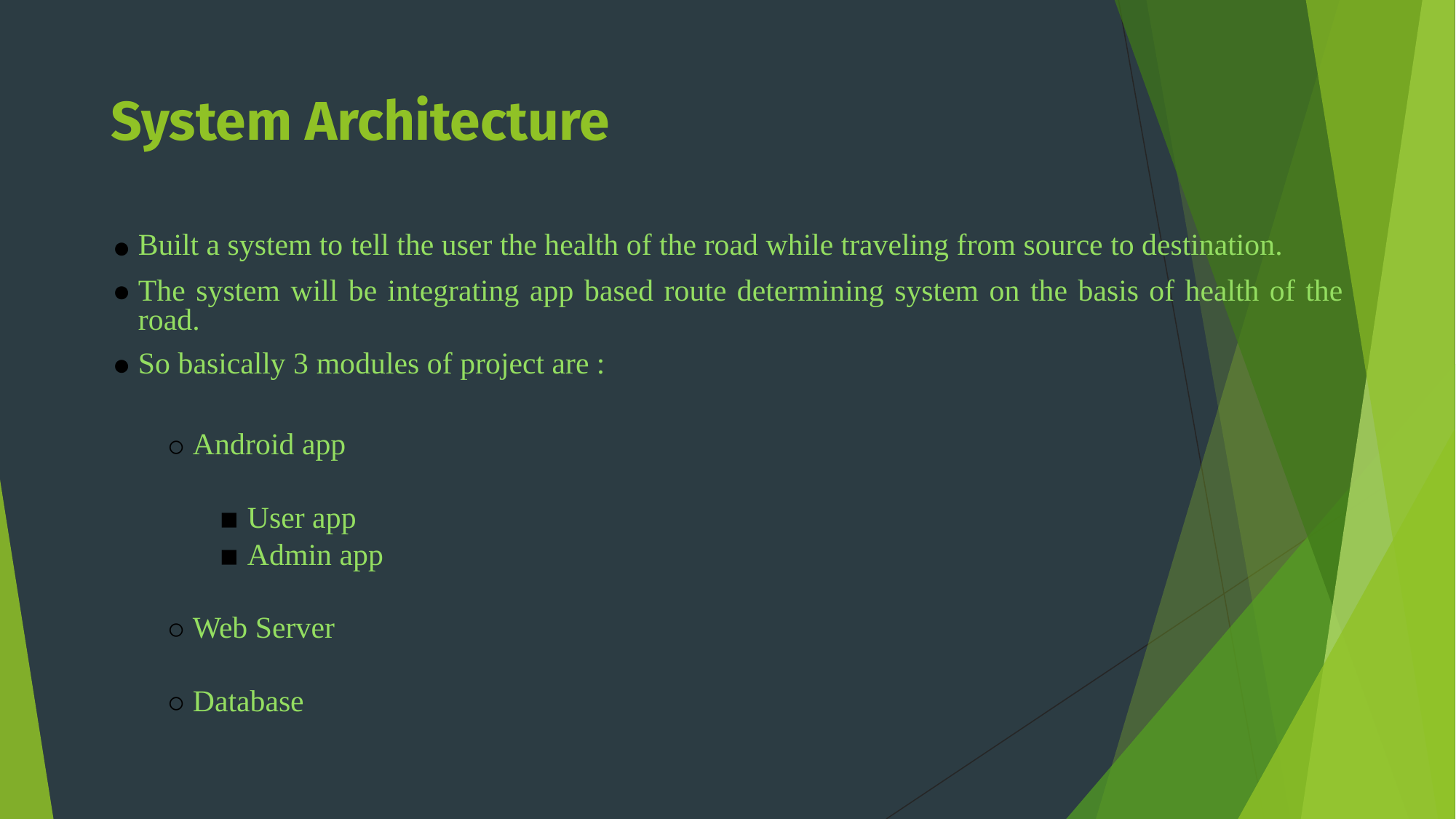

# System Architecture
Built a system to tell the user the health of the road while traveling from source to destination.
The system will be integrating app based route determining system on the basis of health of the road.
So basically 3 modules of project are :

Android app

User app
Admin app

Web Server

Database